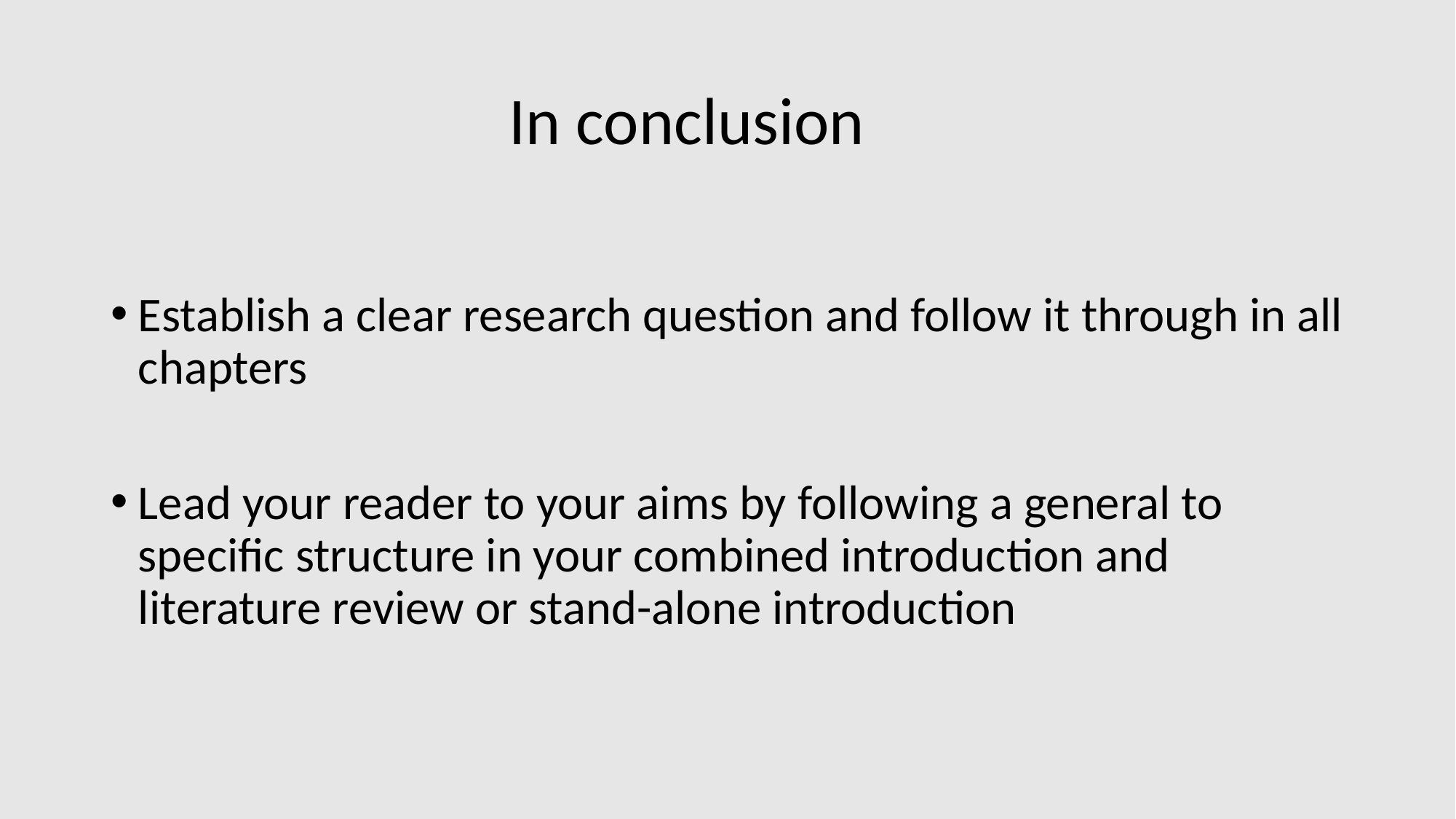

# In conclusion

Establish a clear research question and follow it through in all chapters

Lead your reader to your aims by following a general to specific structure in your combined introduction and literature review or stand-alone introduction